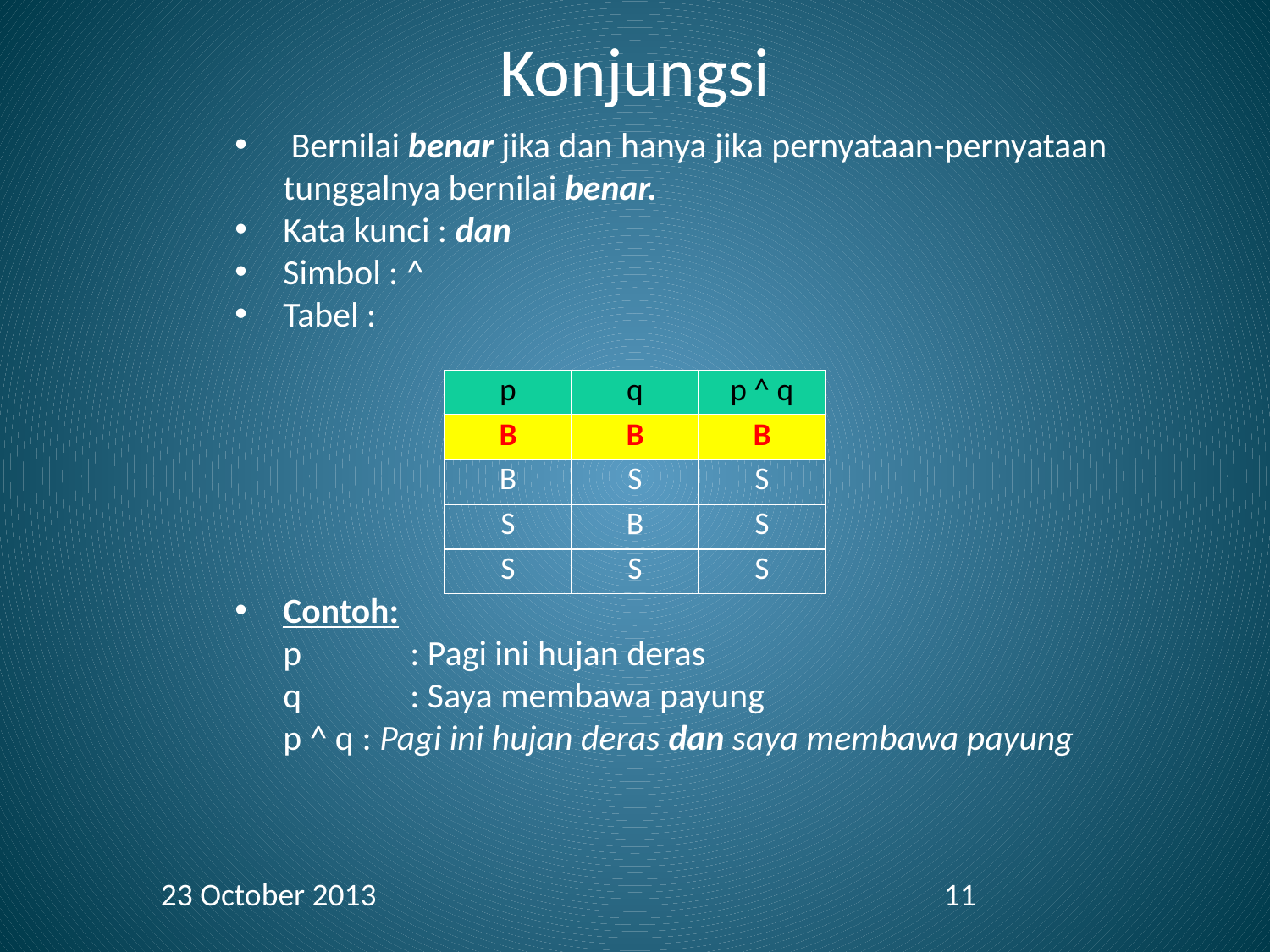

Konjungsi
 Bernilai benar jika dan hanya jika pernyataan-pernyataan tunggalnya bernilai benar.
Kata kunci : dan
Simbol : ^
Tabel :

Contoh:
	p	: Pagi ini hujan deras
	q	: Saya membawa payung
	p ^ q : Pagi ini hujan deras dan saya membawa payung

| p | q | p ^ q |
| --- | --- | --- |
| B | B | B |
| B | S | S |
| S | B | S |
| S | S | S |
23 October 2013
11